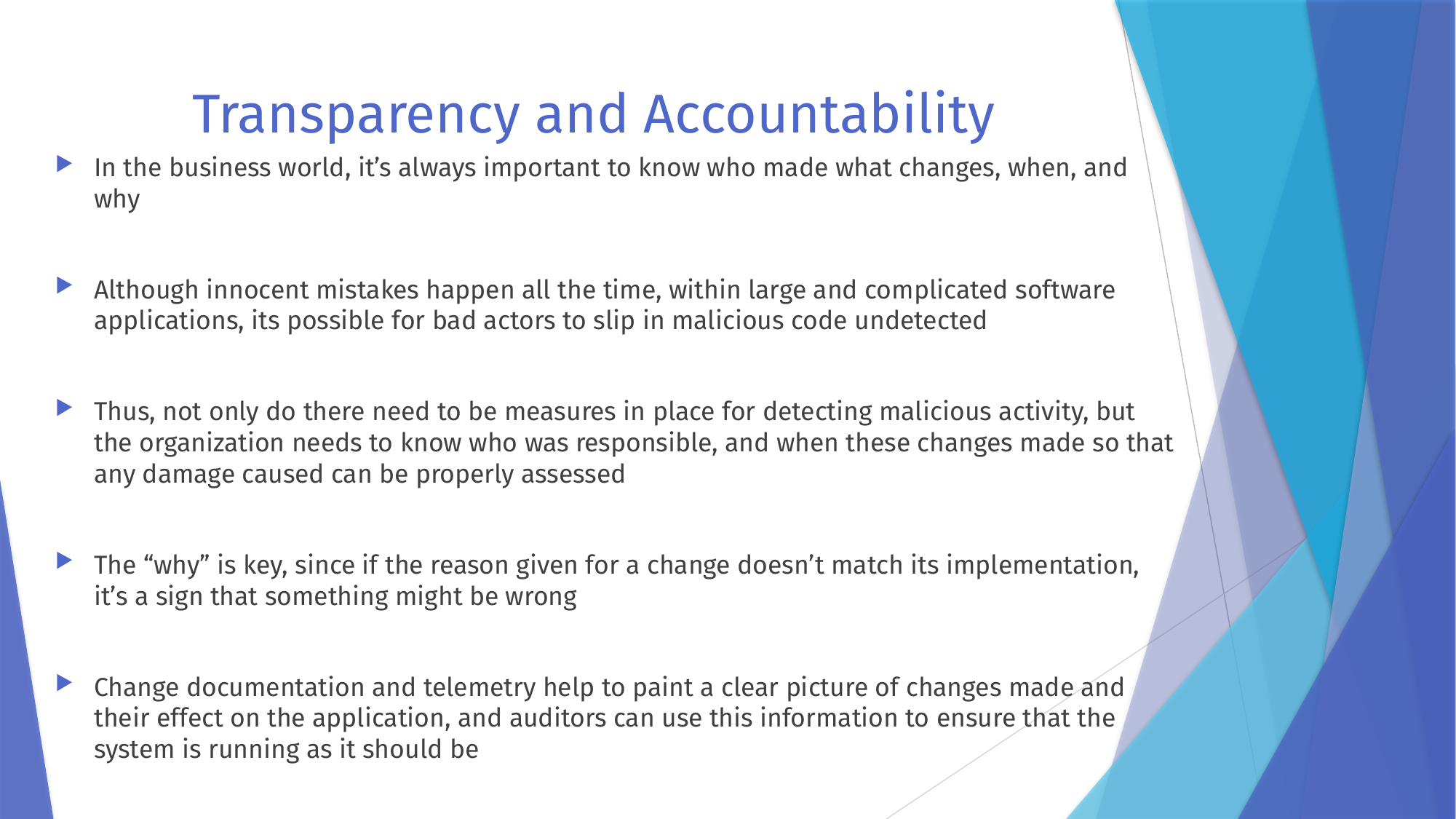

# Transparency and Accountability
In the business world, it’s always important to know who made what changes, when, and why

Although innocent mistakes happen all the time, within large and complicated software applications, its possible for bad actors to slip in malicious code undetected

Thus, not only do there need to be measures in place for detecting malicious activity, but the organization needs to know who was responsible, and when these changes made so that any damage caused can be properly assessed

The “why” is key, since if the reason given for a change doesn’t match its implementation, it’s a sign that something might be wrong

Change documentation and telemetry help to paint a clear picture of changes made and their effect on the application, and auditors can use this information to ensure that the system is running as it should be